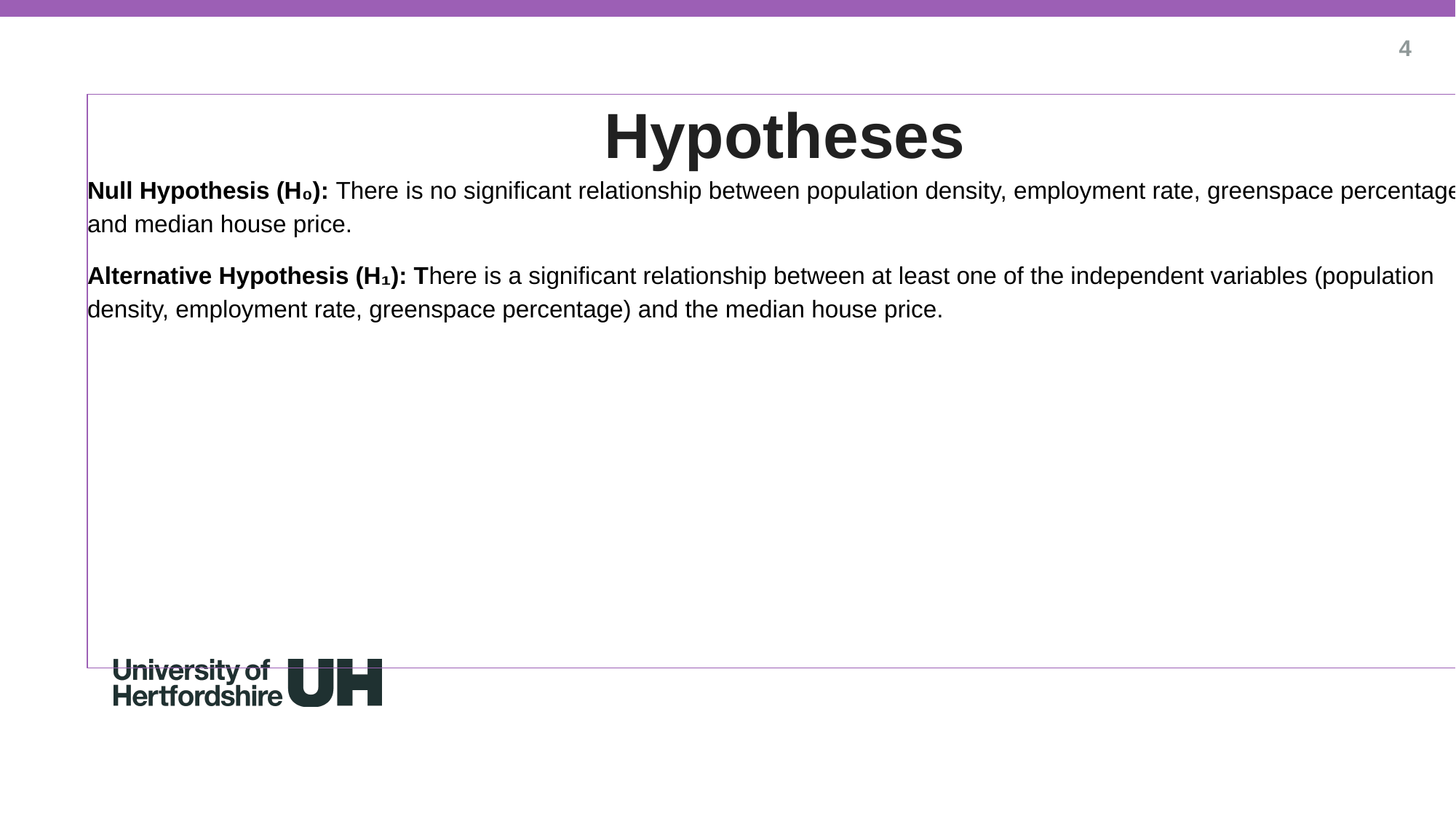

4
# Hypotheses
Null Hypothesis (H₀): There is no significant relationship between population density, employment rate, greenspace percentage, and median house price.
Alternative Hypothesis (H₁): There is a significant relationship between at least one of the independent variables (population density, employment rate, greenspace percentage) and the median house price.